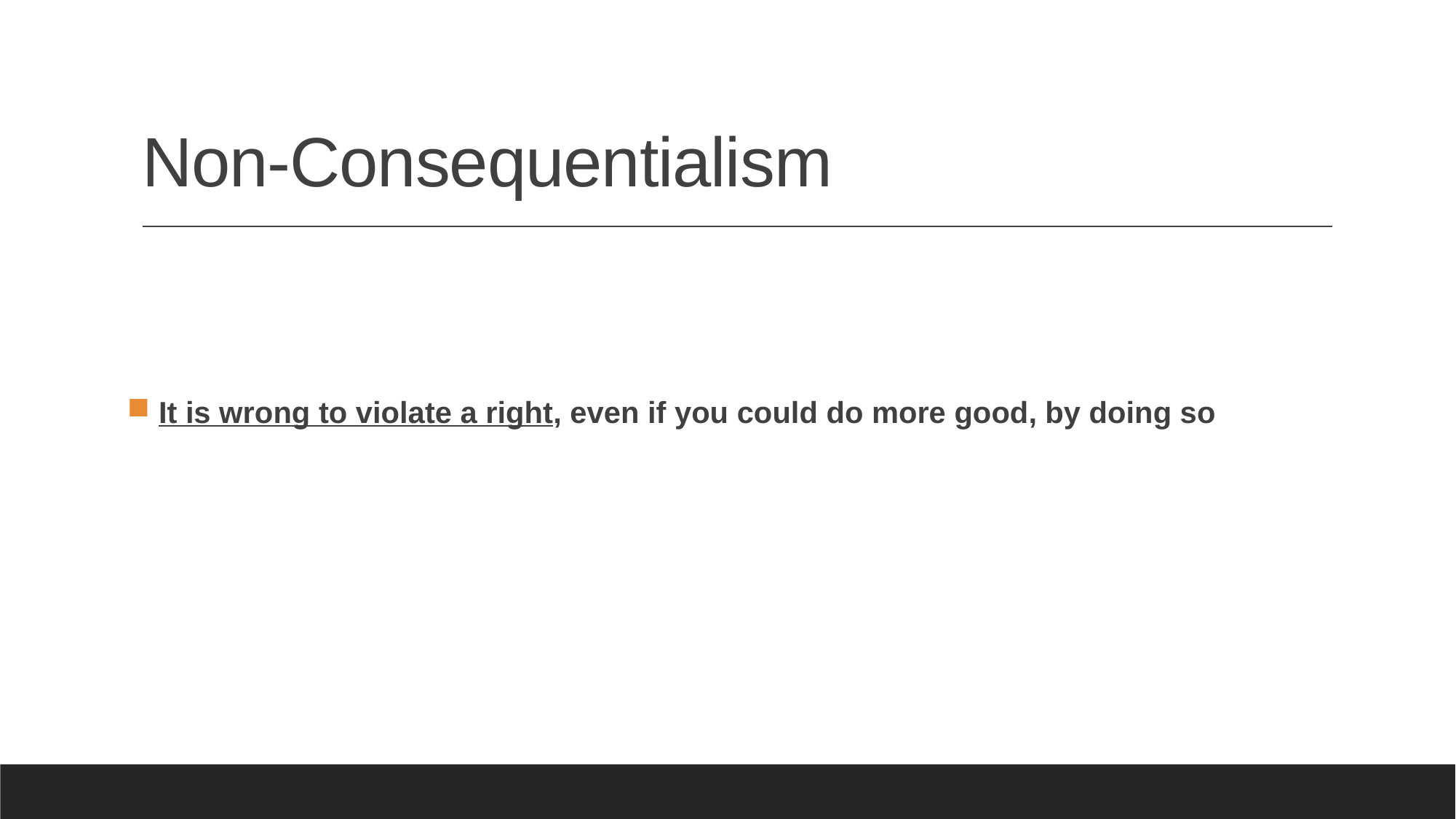

# Non-Consequentialism
 It is wrong to violate a right, even if you could do more good, by doing so